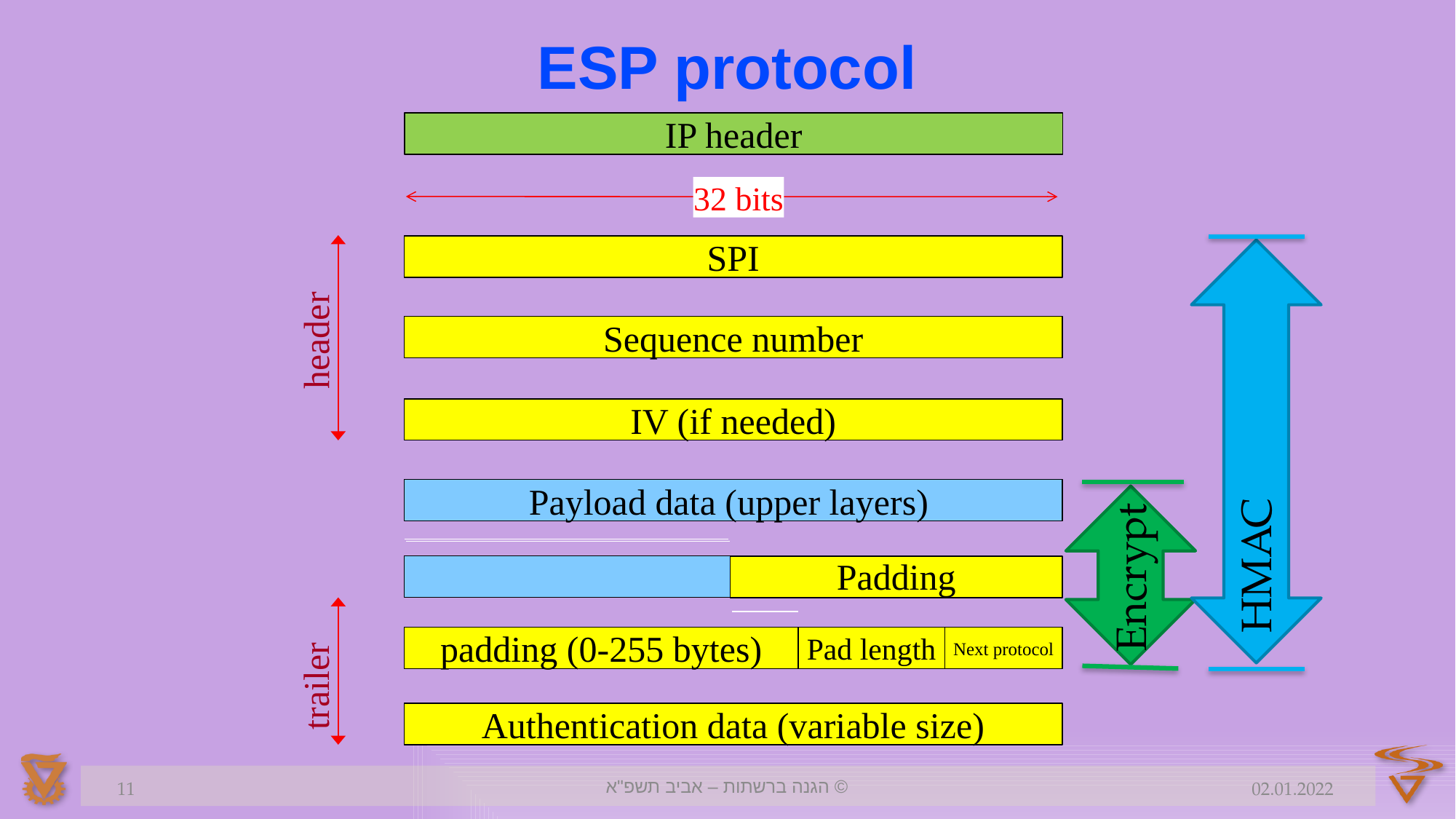

# ESP protocol
IP header

32 bits

SPI

Sequence number

header
IV (if needed)

Payload data (upper layers)

HMAC
Encrypt
Padding

padding (0-255 bytes)

Pad length

Next protocol

trailer
Authentication data (variable size)